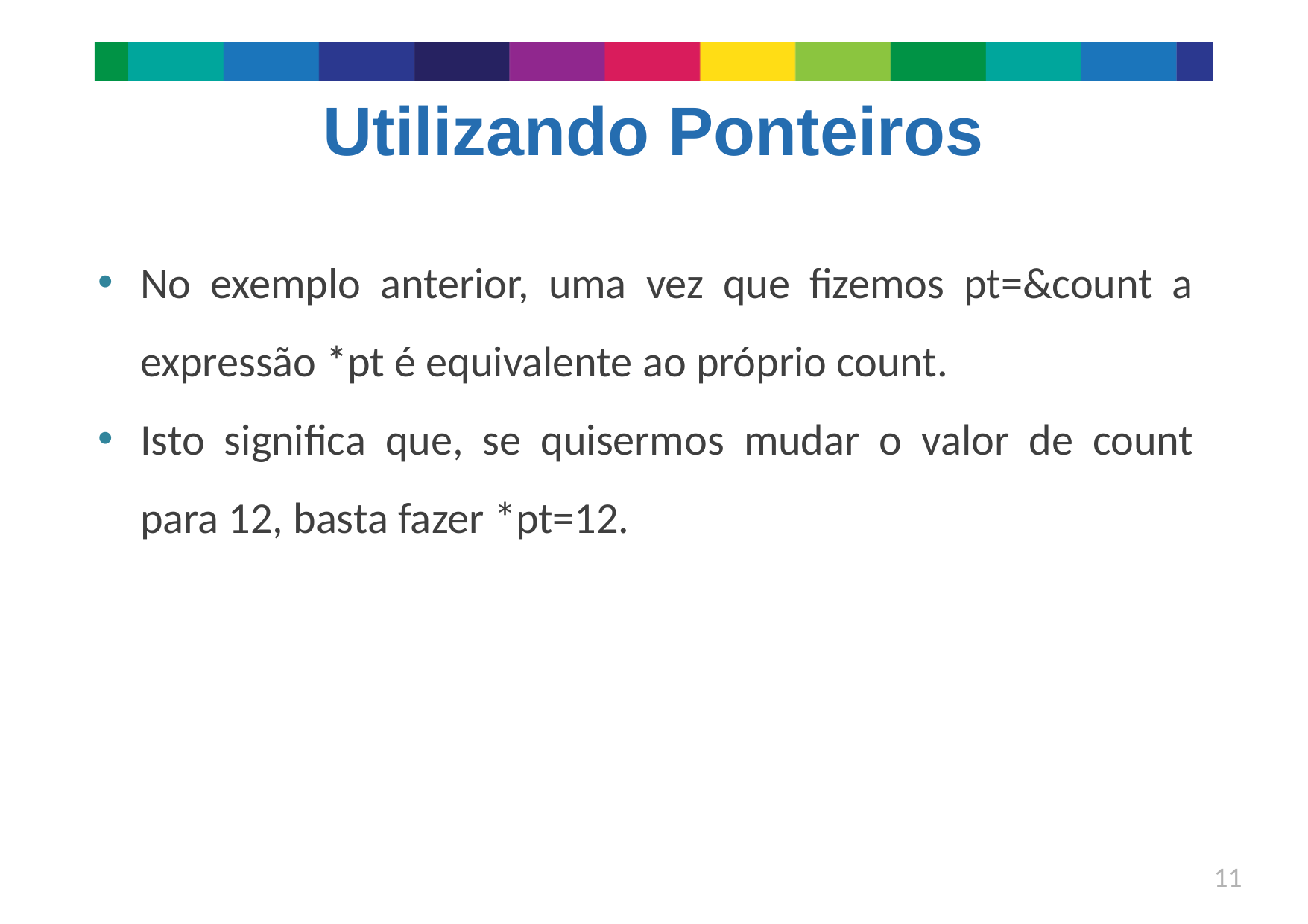

# Utilizando Ponteiros
No exemplo anterior, uma vez que fizemos pt=&count a expressão *pt é equivalente ao próprio count.
Isto significa que, se quisermos mudar o valor de count para 12, basta fazer *pt=12.

11